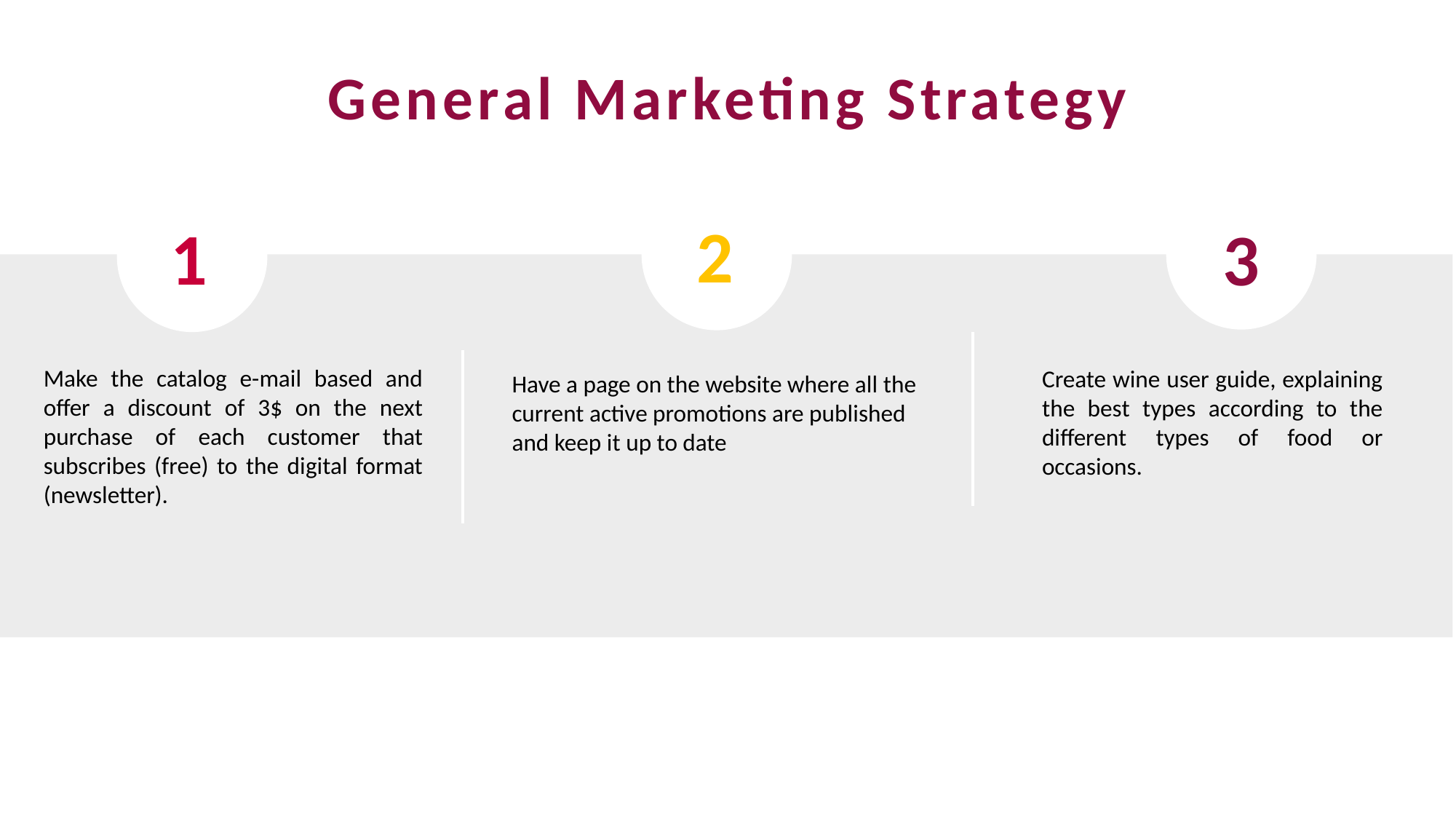

General Marketing Strategy

2
1
3

Make the catalog e-mail based and offer a discount of 3$ on the next purchase of each customer that subscribes (free) to the digital format (newsletter).

Create wine user guide, explaining the best types according to the different types of food or occasions.
Have a page on the website where all the current active promotions are published and keep it up to date